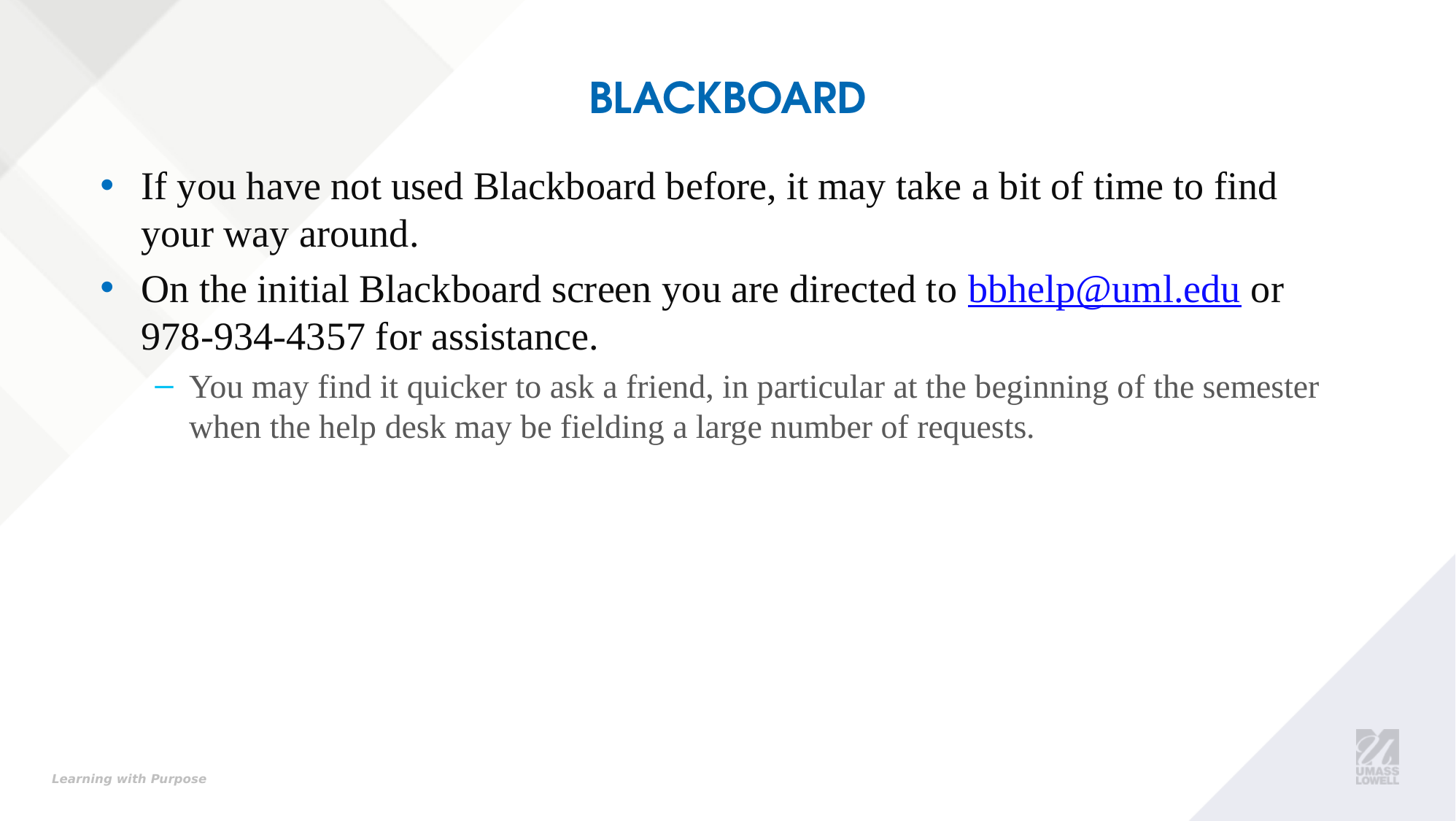

# Blackboard
If you have not used Blackboard before, it may take a bit of time to find your way around.
On the initial Blackboard screen you are directed to bbhelp@uml.edu or 978-934-4357 for assistance.
You may find it quicker to ask a friend, in particular at the beginning of the semester when the help desk may be fielding a large number of requests.